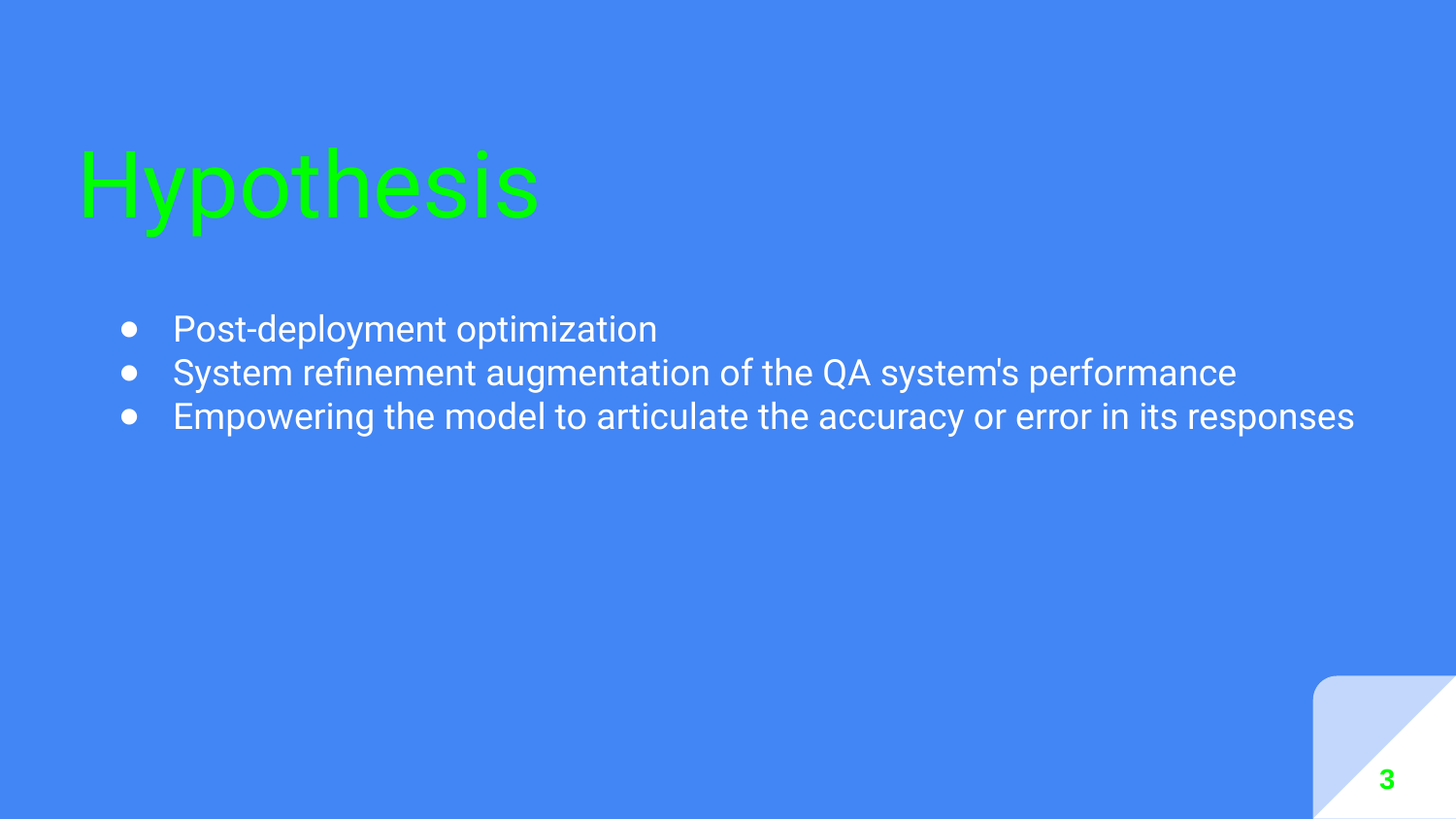

# Hypothesis
Post-deployment optimization
System refinement augmentation of the QA system's performance
Empowering the model to articulate the accuracy or error in its responses
      3